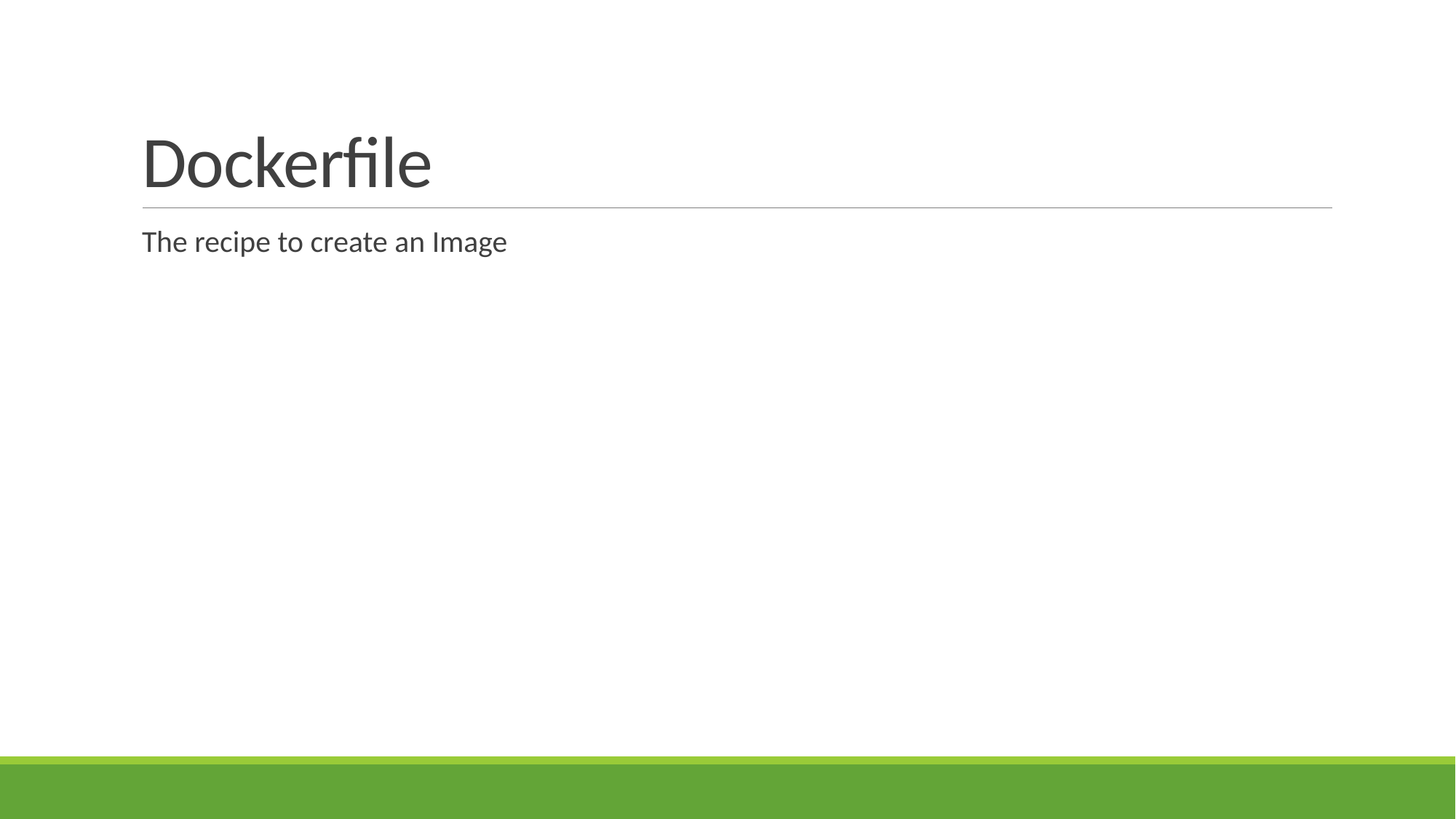

# Dockerfile
The recipe to create an Image